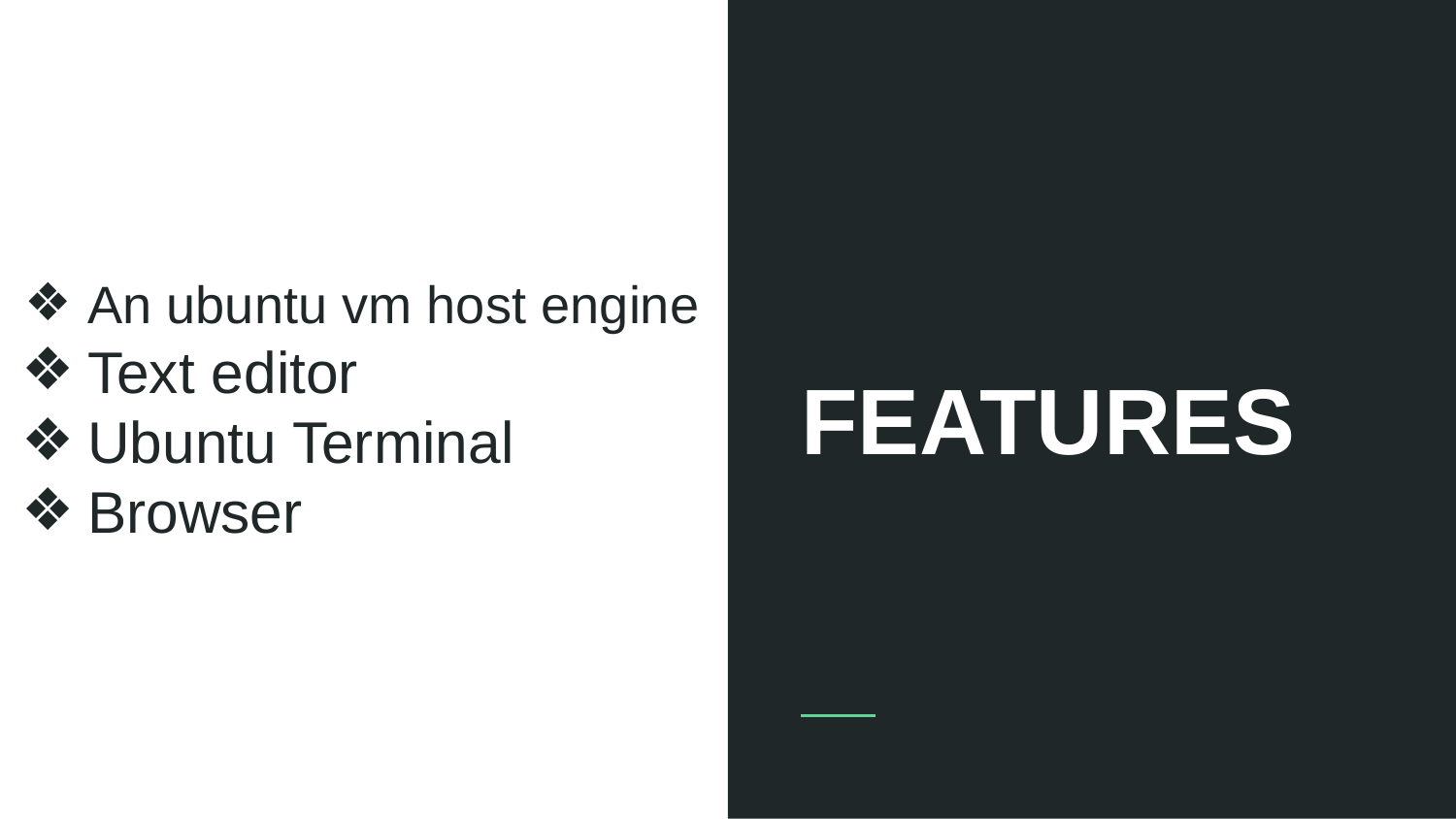

FEATURES
# An ubuntu vm host engine
Text editor
Ubuntu Terminal
Browser